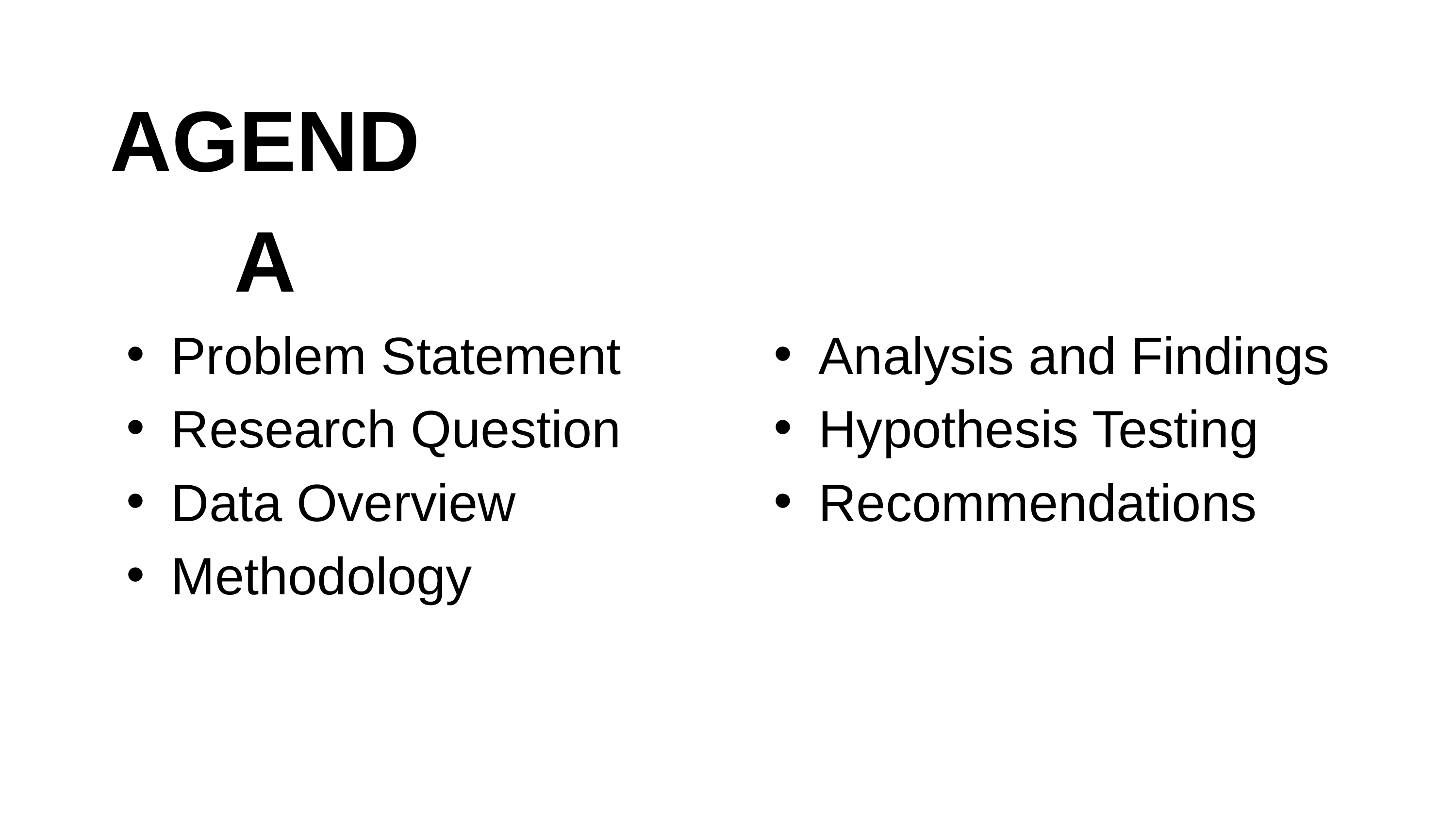

AGENDA
Problem Statement
Research Question
Data Overview
Methodology
Analysis and Findings
Hypothesis Testing
Recommendations